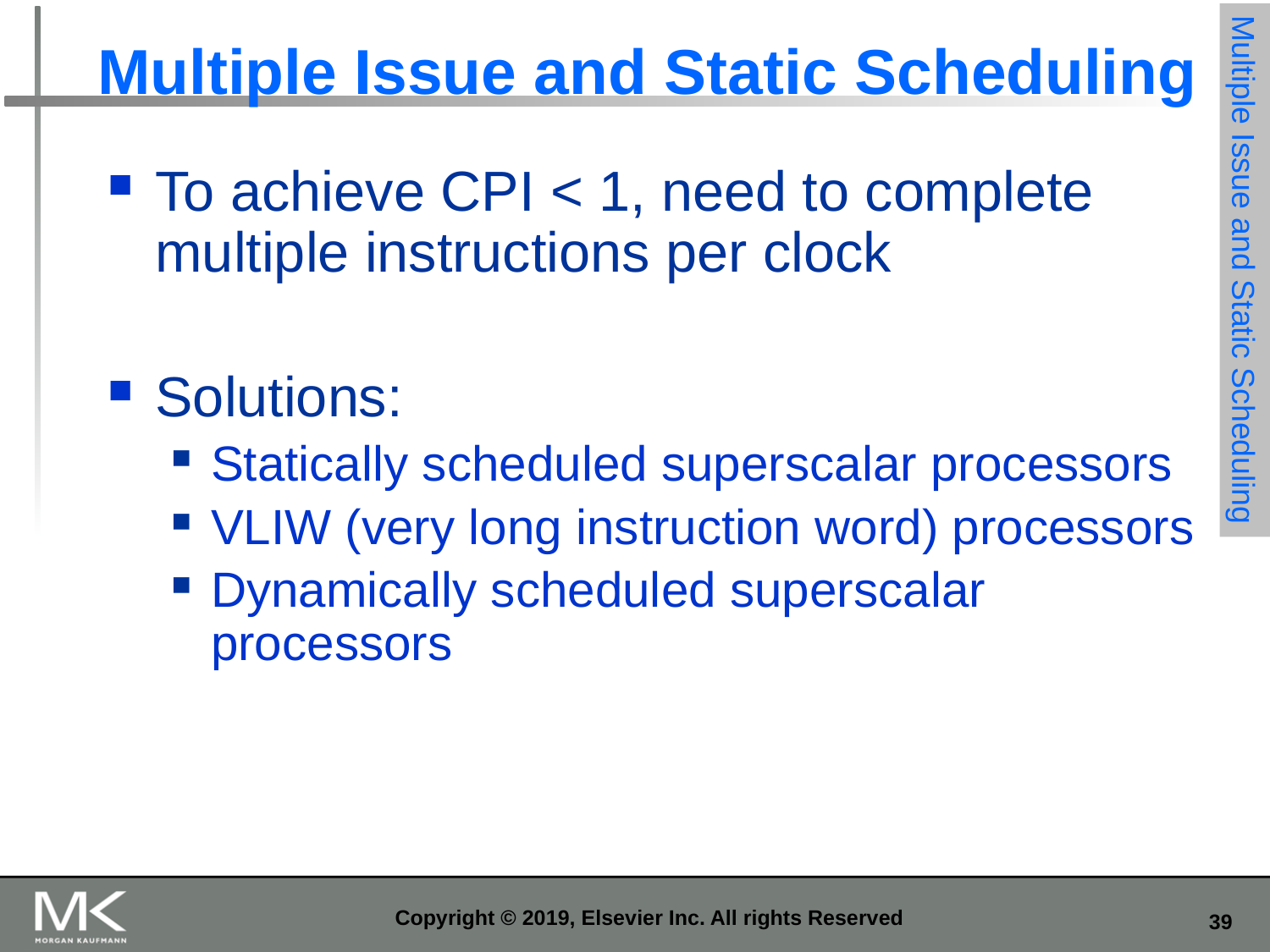

# Multiple Issue and Static Scheduling
To achieve CPI < 1, need to complete multiple instructions per clock

Solutions:
Statically scheduled superscalar processors
VLIW (very long instruction word) processors
Dynamically scheduled superscalar processors
Multiple Issue and Static Scheduling
Copyright © 2019, Elsevier Inc. All rights Reserved